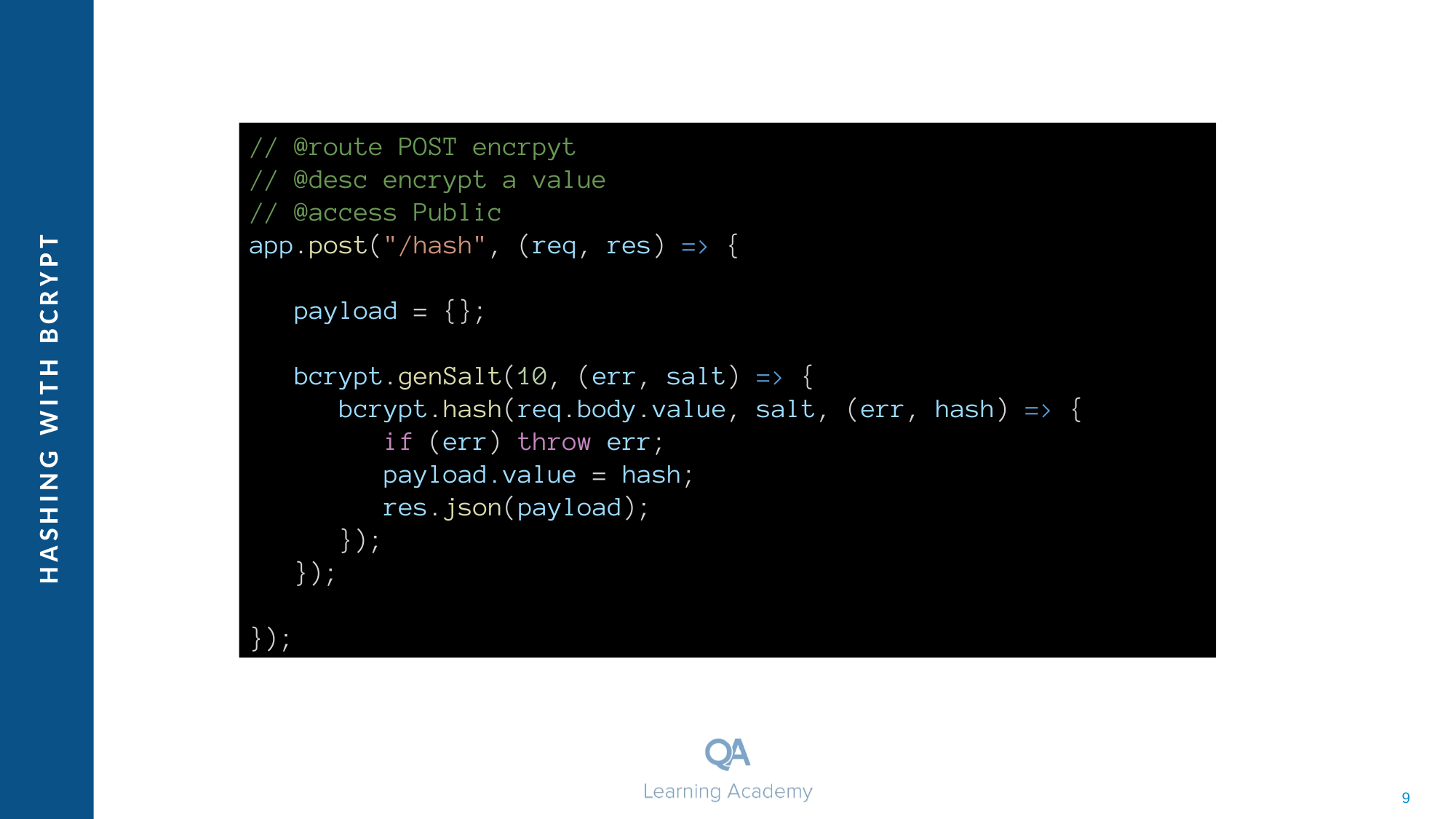

// @route POST encrpyt
// @desc encrypt a value
// @access Public
app.post("/hash", (req, res) => {
   payload = {};

   bcrypt.genSalt(10, (err, salt) => {
      bcrypt.hash(req.body.value, salt, (err, hash) => {
         if (err) throw err;
         payload.value = hash;
         res.json(payload);
      });
   });
});
hashing with bcrypt